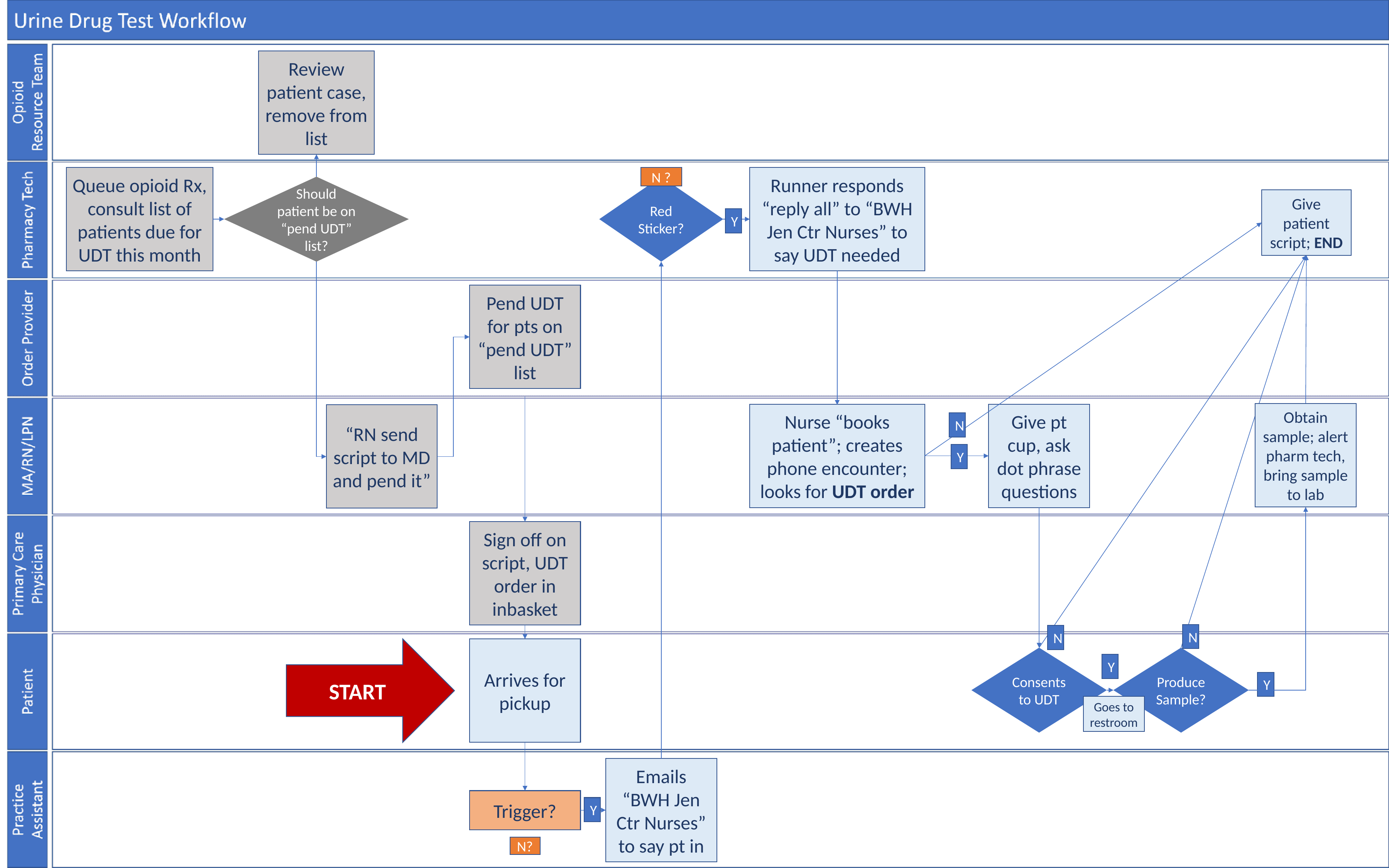

Review patient case, remove from list
N ?
Queue opioid Rx, consult list of patients due for UDT this month
Runner responds “reply all” to “BWH Jen Ctr Nurses” to say UDT needed
Red Sticker?
Should patient be on “pend UDT” list?
Give patient script; END
Y
Pend UDT for pts on “pend UDT” list
Obtain sample; alert pharm tech, bring sample to lab
Nurse “books patient”; creates phone encounter; looks for UDT order
Give pt cup, ask dot phrase questions
“RN send script to MD and pend it”
N
Y
Sign off on script, UDT order in inbasket

N
N
Arrives for pickup
Consents to UDT
Produce Sample?
Y
START
Y
Goes to restroom
Emails “BWH Jen Ctr Nurses” to say pt in
Trigger?
Y
N?